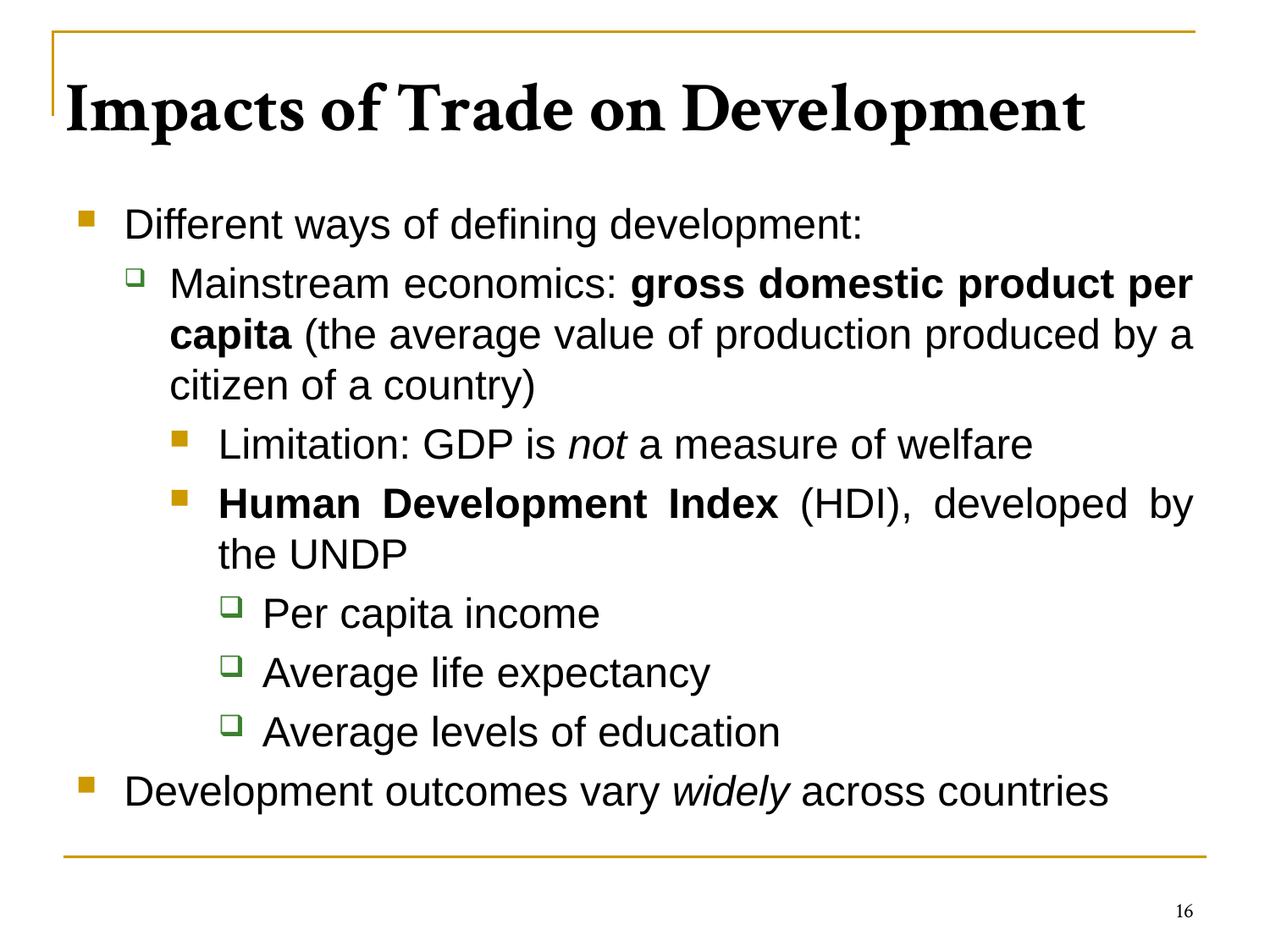

# Impacts of Trade on Development
Different ways of defining development:
Mainstream economics: gross domestic product per capita (the average value of production produced by a citizen of a country)
Limitation: GDP is not a measure of welfare
Human Development Index (HDI), developed by the UNDP
Per capita income
Average life expectancy
Average levels of education
Development outcomes vary widely across countries

16